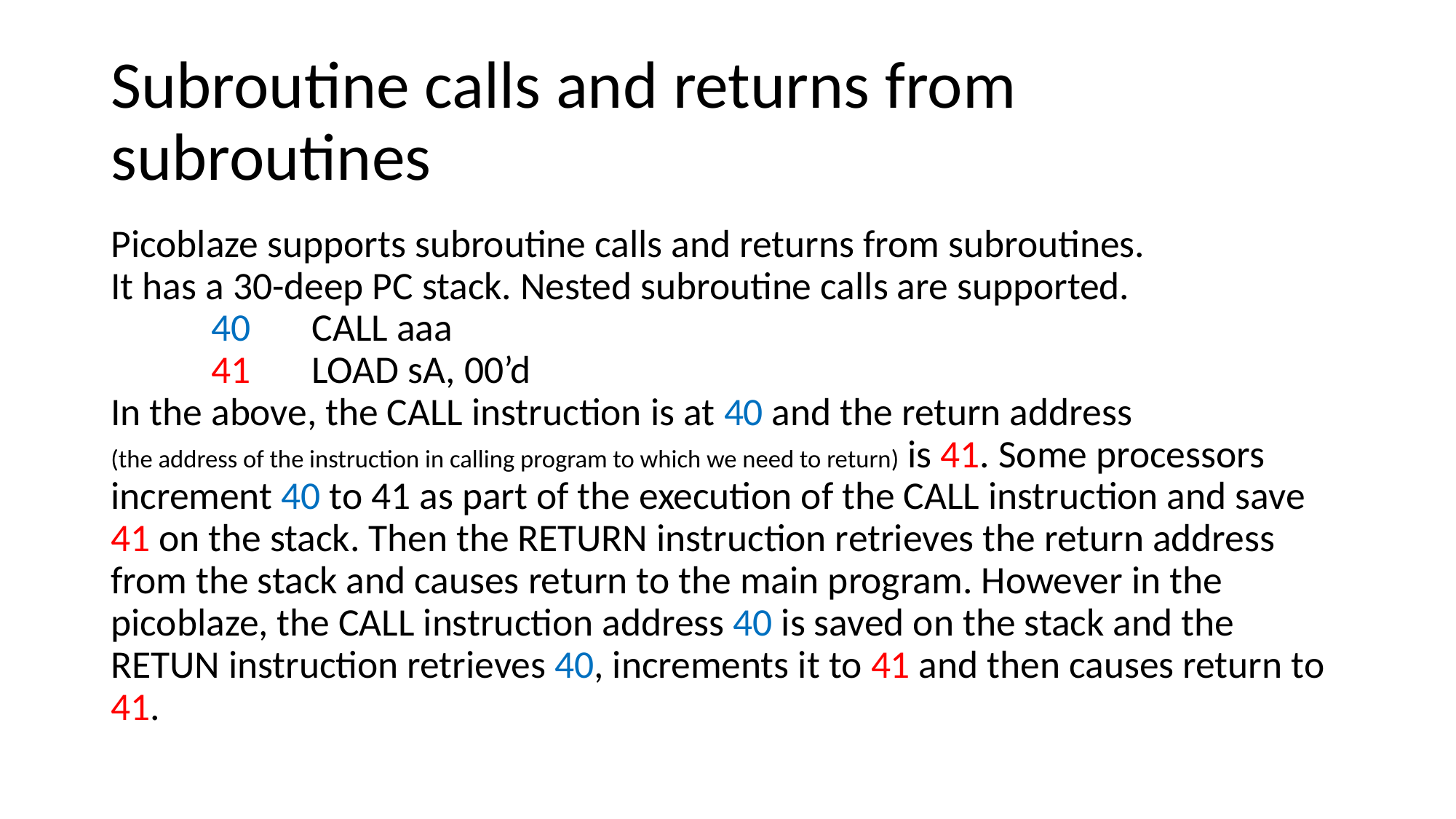

# Subroutine calls and returns from subroutines
Picoblaze supports subroutine calls and returns from subroutines.
It has a 30-deep PC stack. Nested subroutine calls are supported.
		40   	CALL aaa
		41	LOAD sA, 00’d
In the above, the CALL instruction is at 40 and the return address
(the address of the instruction in calling program to which we need to return) is 41. Some processors increment 40 to 41 as part of the execution of the CALL instruction and save 41 on the stack. Then the RETURN instruction retrieves the return address from the stack and causes return to the main program. However in the picoblaze, the CALL instruction address 40 is saved on the stack and the RETUN instruction retrieves 40, increments it to 41 and then causes return to 41.